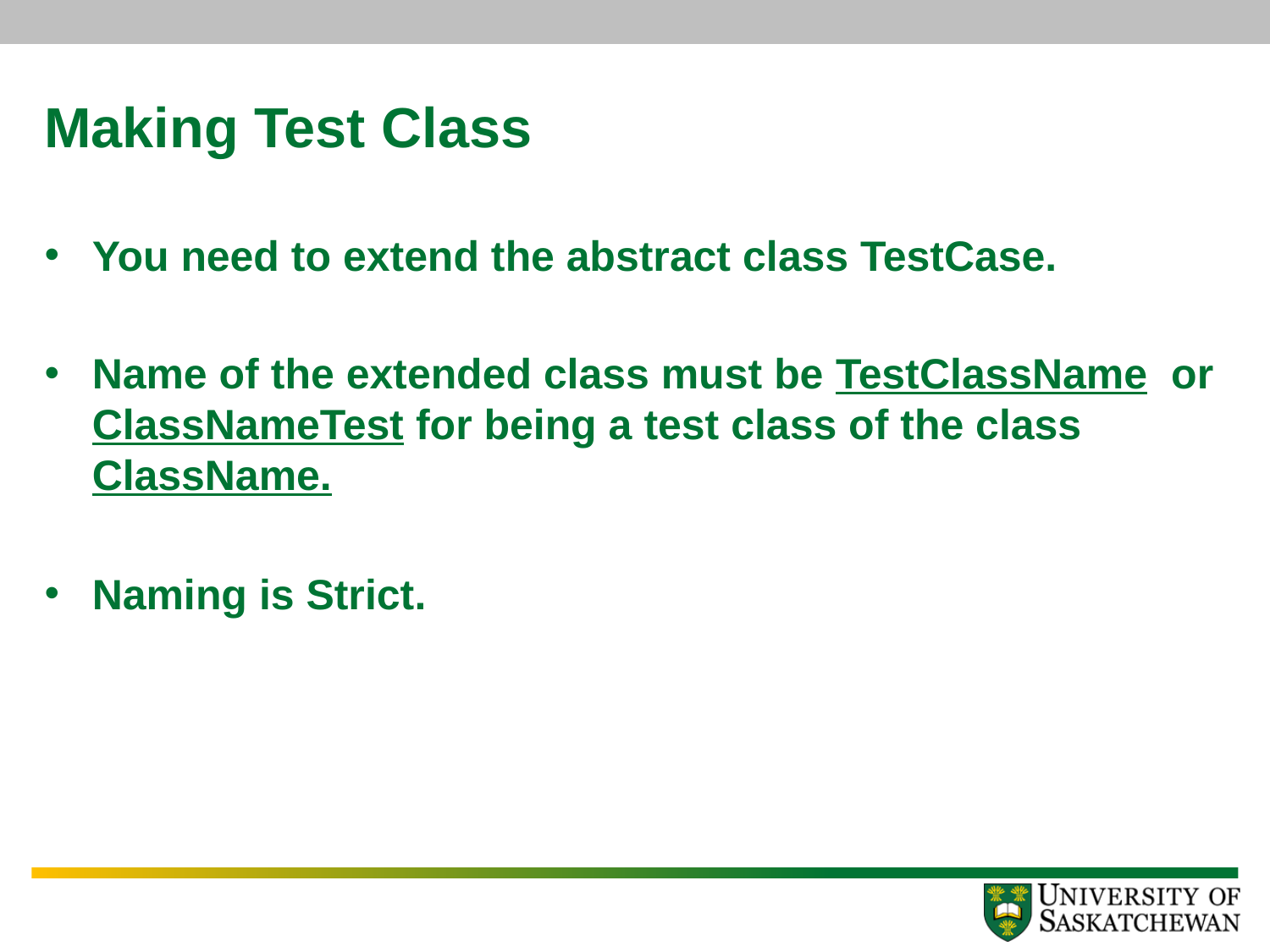

# Making Test Class
You need to extend the abstract class TestCase.

Name of the extended class must be TestClassName  or ClassNameTest for being a test class of the class ClassName.

Naming is Strict.